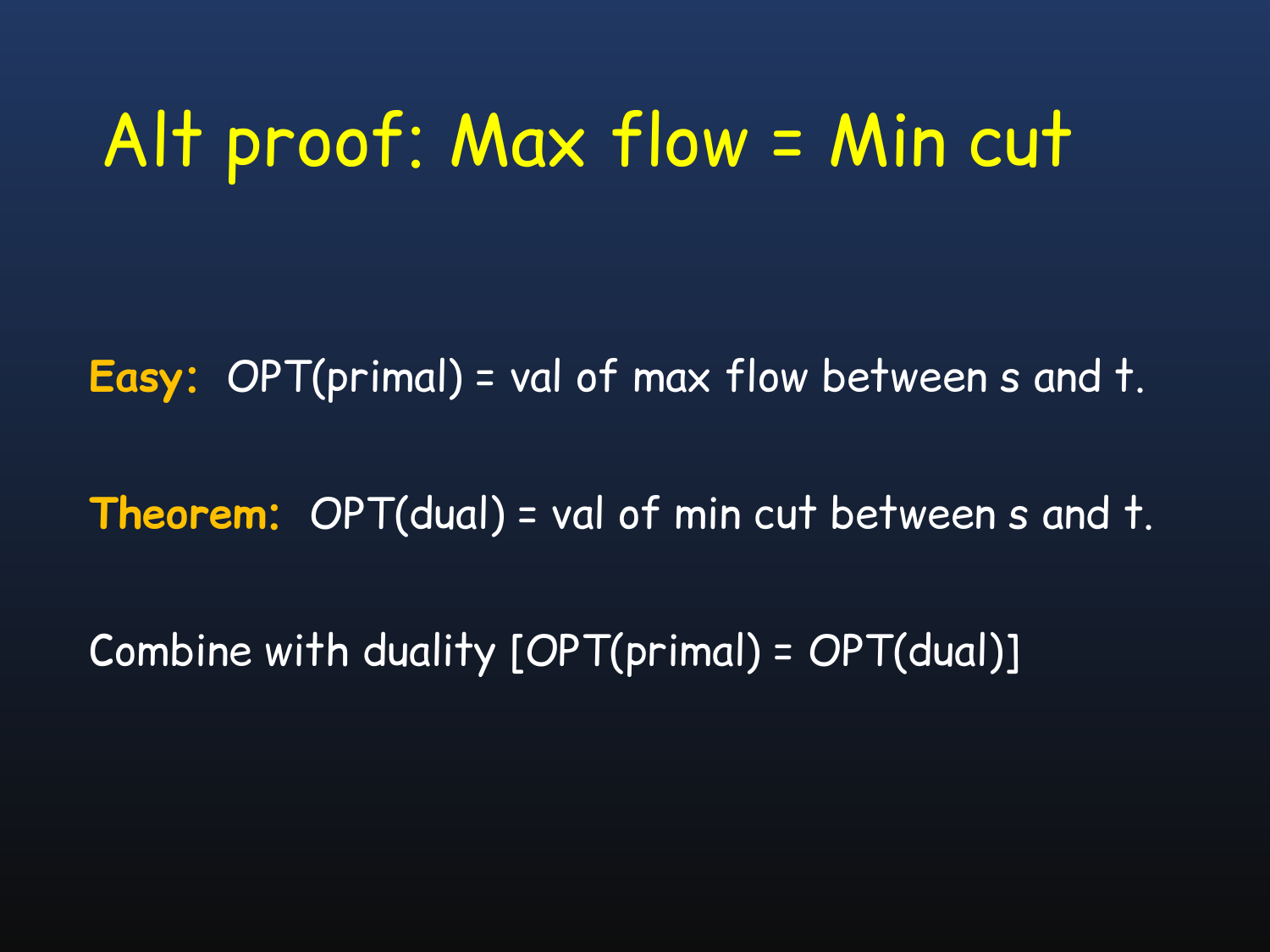

# Alt proof: Max flow = Min cut

Easy:  OPT(primal) = val of max flow between s and t.

Theorem:  OPT(dual) = val of min cut between s and t.

Combine with duality [OPT(primal) = OPT(dual)]